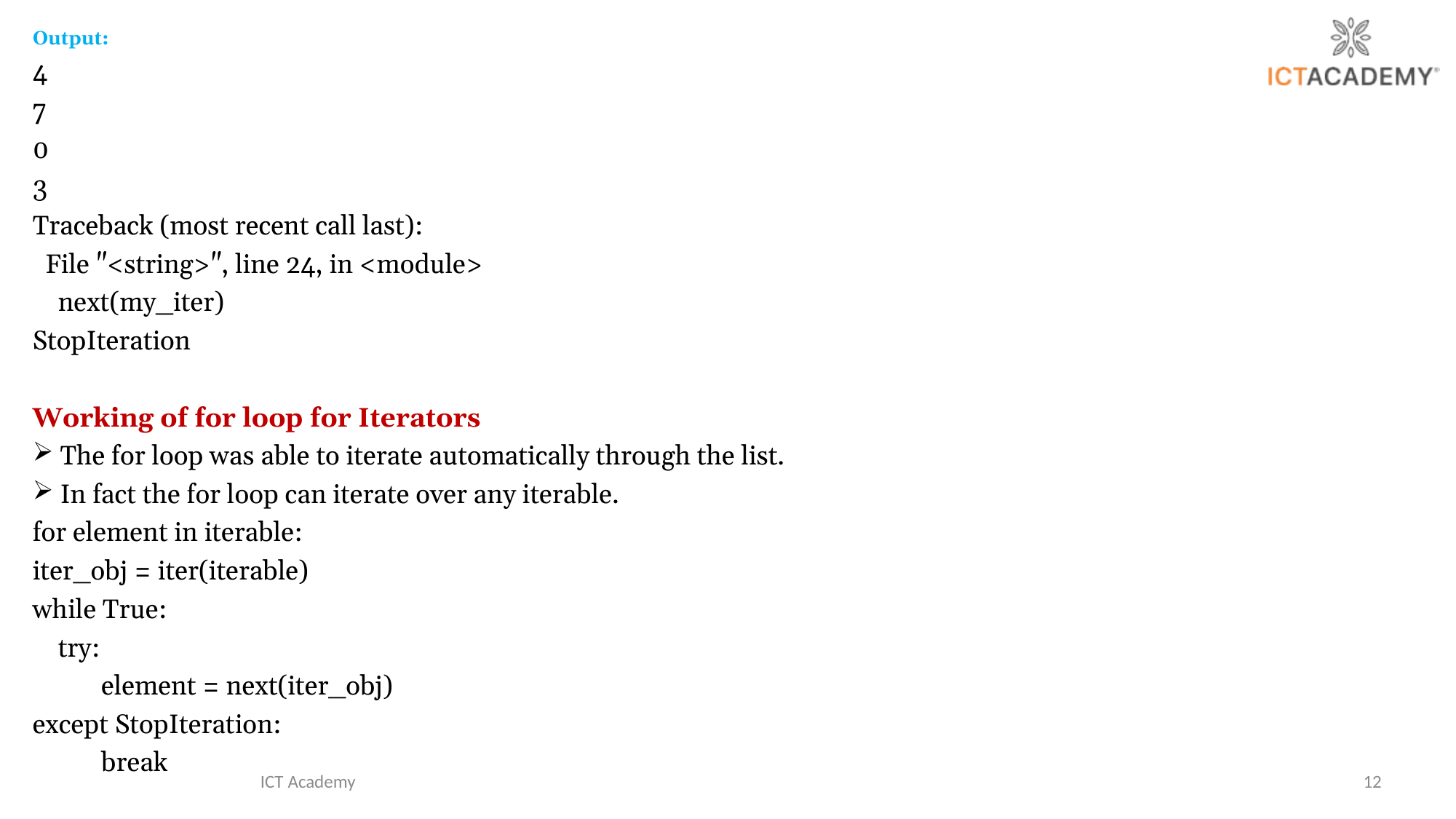

Output:
4
7
0
3
Traceback (most recent call last):
  File "<string>", line 24, in <module>
    next(my_iter)
StopIteration

Working of for loop for Iterators
The for loop was able to iterate automatically through the list.
In fact the for loop can iterate over any iterable.
for element in iterable:
iter_obj = iter(iterable)
while True:
    try:
	element = next(iter_obj)
except StopIteration:
	break
ICT Academy
12